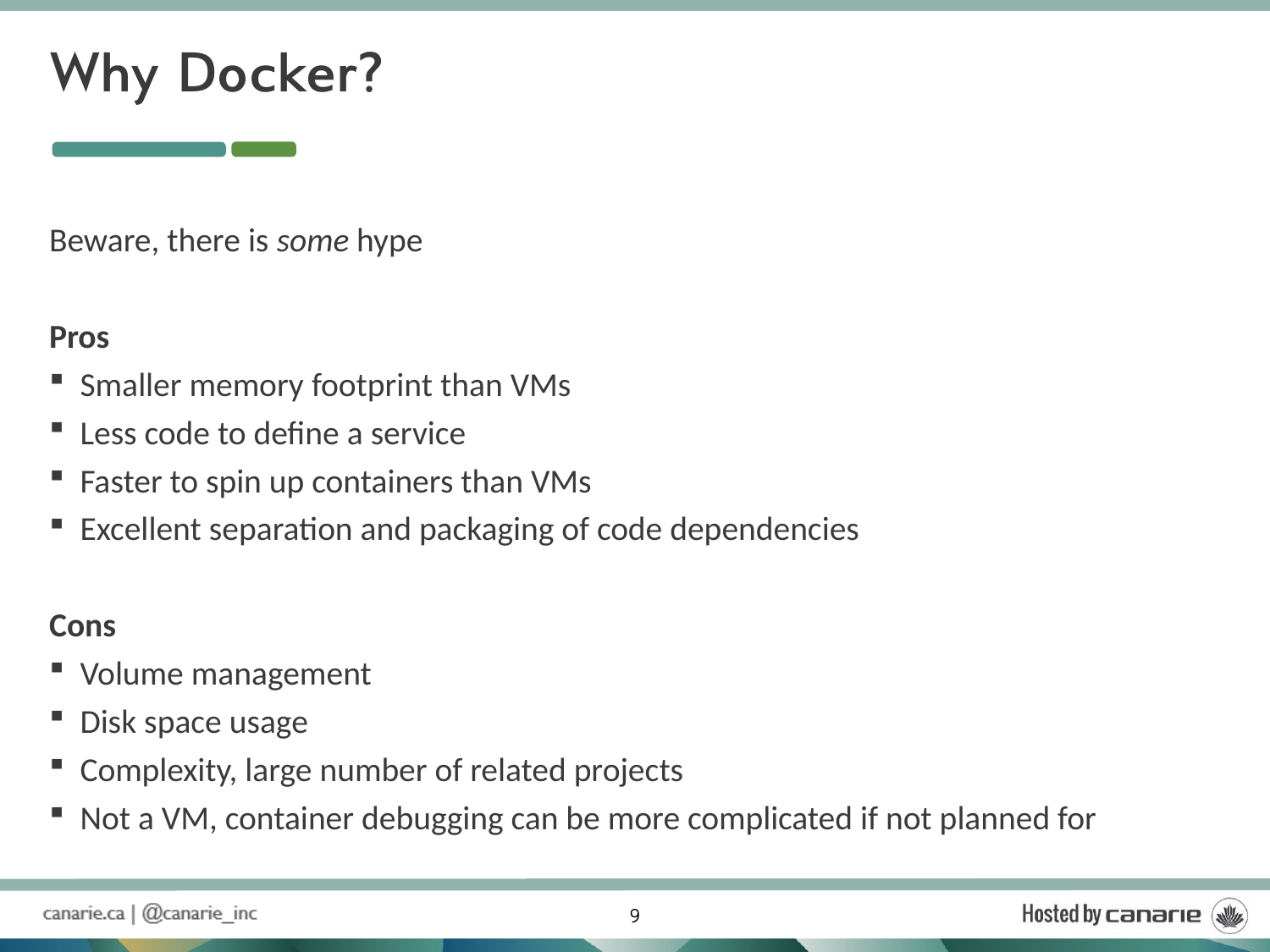

# Why Docker?
Beware, there is some hype

Pros
Smaller memory footprint than VMs
Less code to define a service
Faster to spin up containers than VMs
Excellent separation and packaging of code dependencies

Cons
Volume management
Disk space usage
Complexity, large number of related projects
Not a VM, container debugging can be more complicated if not planned for